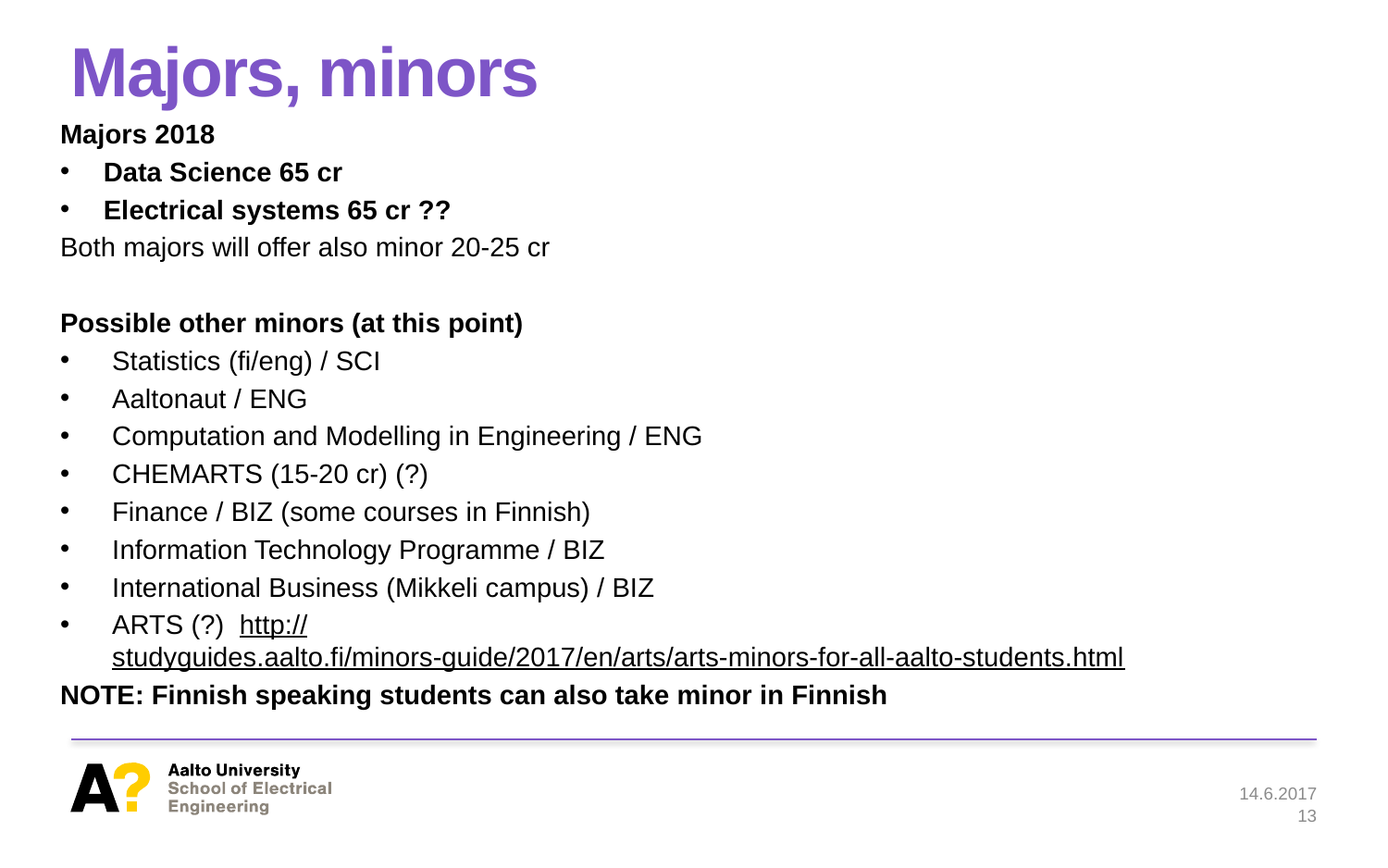

# Majors, minors
Majors 2018
Data Science 65 cr
Electrical systems 65 cr ??
Both majors will offer also minor 20-25 cr

Possible other minors (at this point)
Statistics (fi/eng) / SCI
Aaltonaut / ENG
Computation and Modelling in Engineering / ENG
CHEMARTS (15-20 cr) (?)
Finance / BIZ (some courses in Finnish)
Information Technology Programme / BIZ
International Business (Mikkeli campus) / BIZ
ARTS (?)  http://studyguides.aalto.fi/minors-guide/2017/en/arts/arts-minors-for-all-aalto-students.html
NOTE: Finnish speaking students can also take minor in Finnish
14.6.2017
13